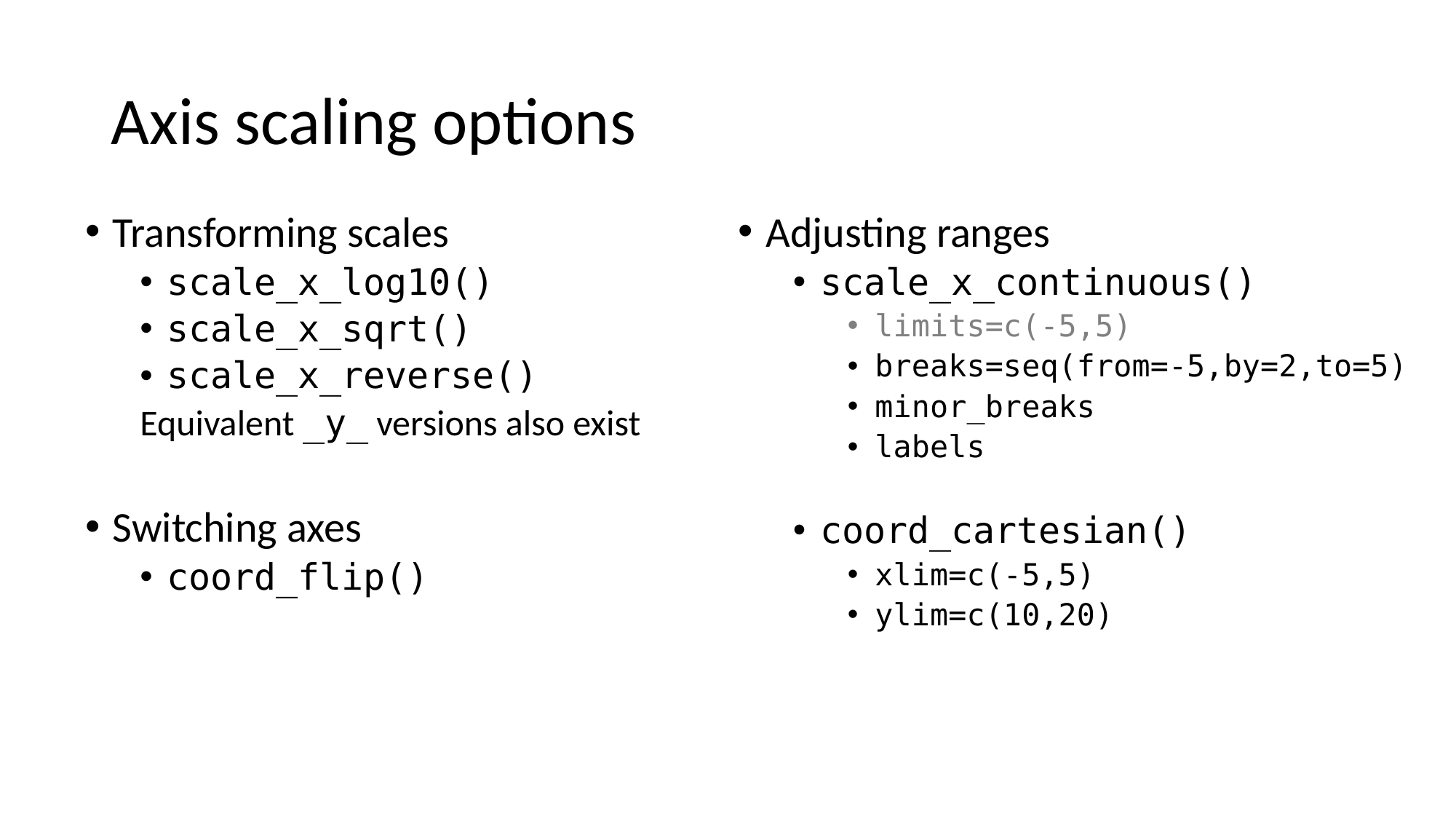

# Axis scaling options
Transforming scales
scale_x_log10()
scale_x_sqrt()
scale_x_reverse()
Equivalent _y_ versions also exist

Switching axes
coord_flip()
Adjusting ranges
scale_x_continuous()
limits=c(-5,5)
breaks=seq(from=-5,by=2,to=5)
minor_breaks
labels

coord_cartesian()
xlim=c(-5,5)
ylim=c(10,20)